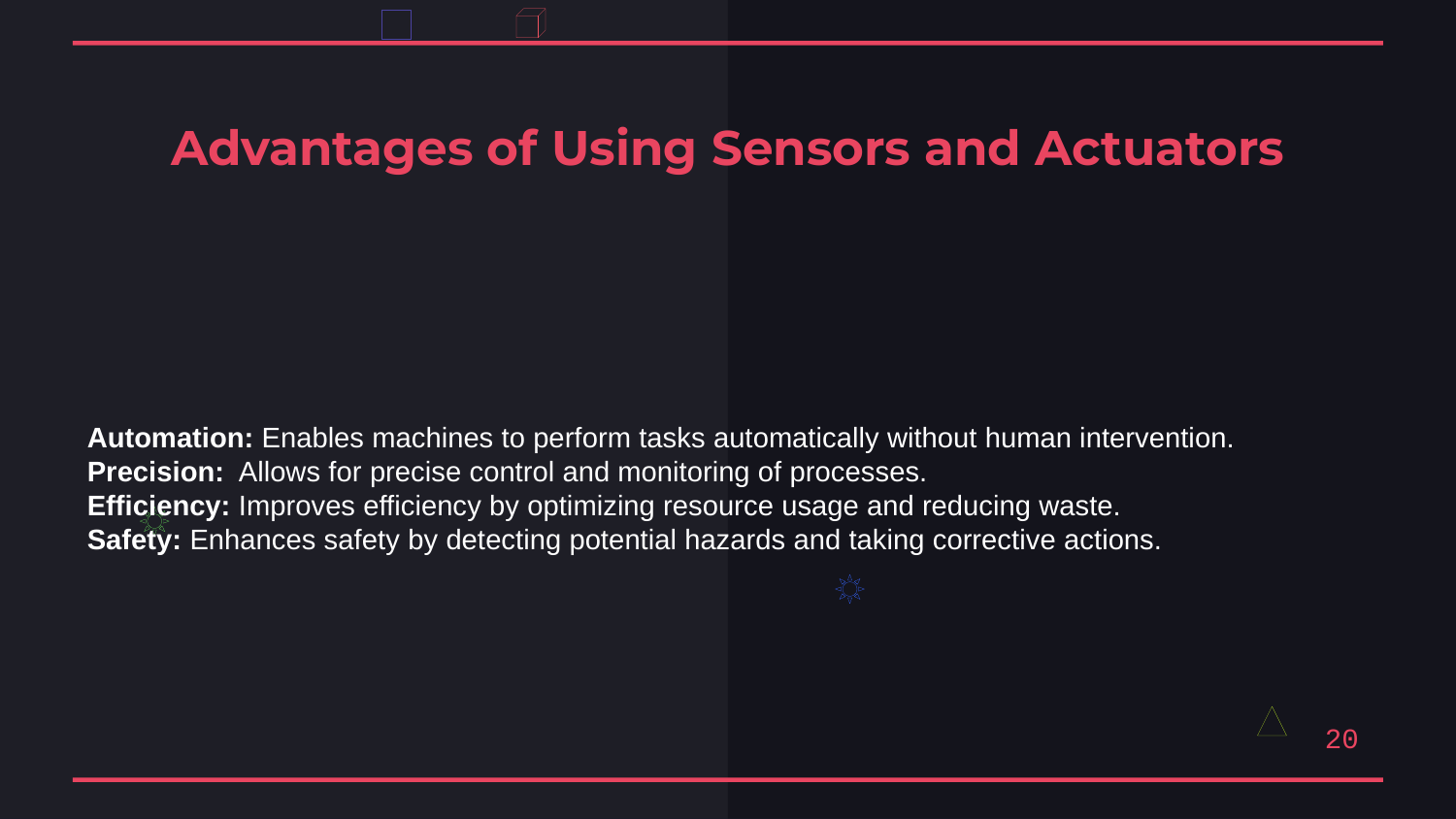

Advantages of Using Sensors and Actuators

Automation: Enables machines to perform tasks automatically without human intervention.
Precision:  Allows for precise control and monitoring of processes.
Efficiency: Improves efficiency by optimizing resource usage and reducing waste.
Safety: Enhances safety by detecting potential hazards and taking corrective actions.

20